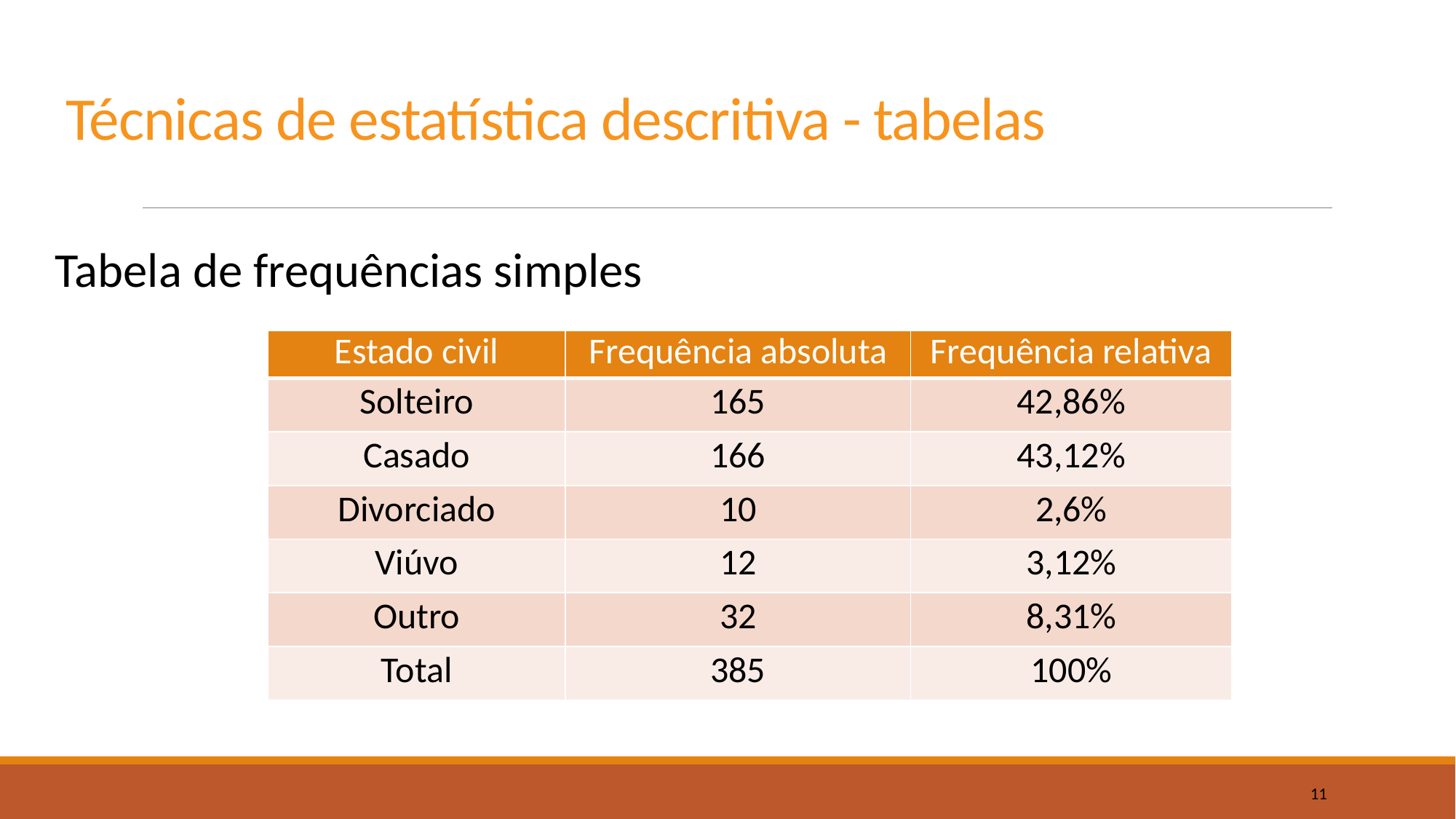

# Técnicas de estatística descritiva - tabelas
Tabela de frequências simples

| Estado civil | Frequência absoluta | Frequência relativa |
| --- | --- | --- |
| Solteiro | 165 | 42,86% |
| Casado | 166 | 43,12% |
| Divorciado | 10 | 2,6% |
| Viúvo | 12 | 3,12% |
| Outro | 32 | 8,31% |
| Total | 385 | 100% |
11